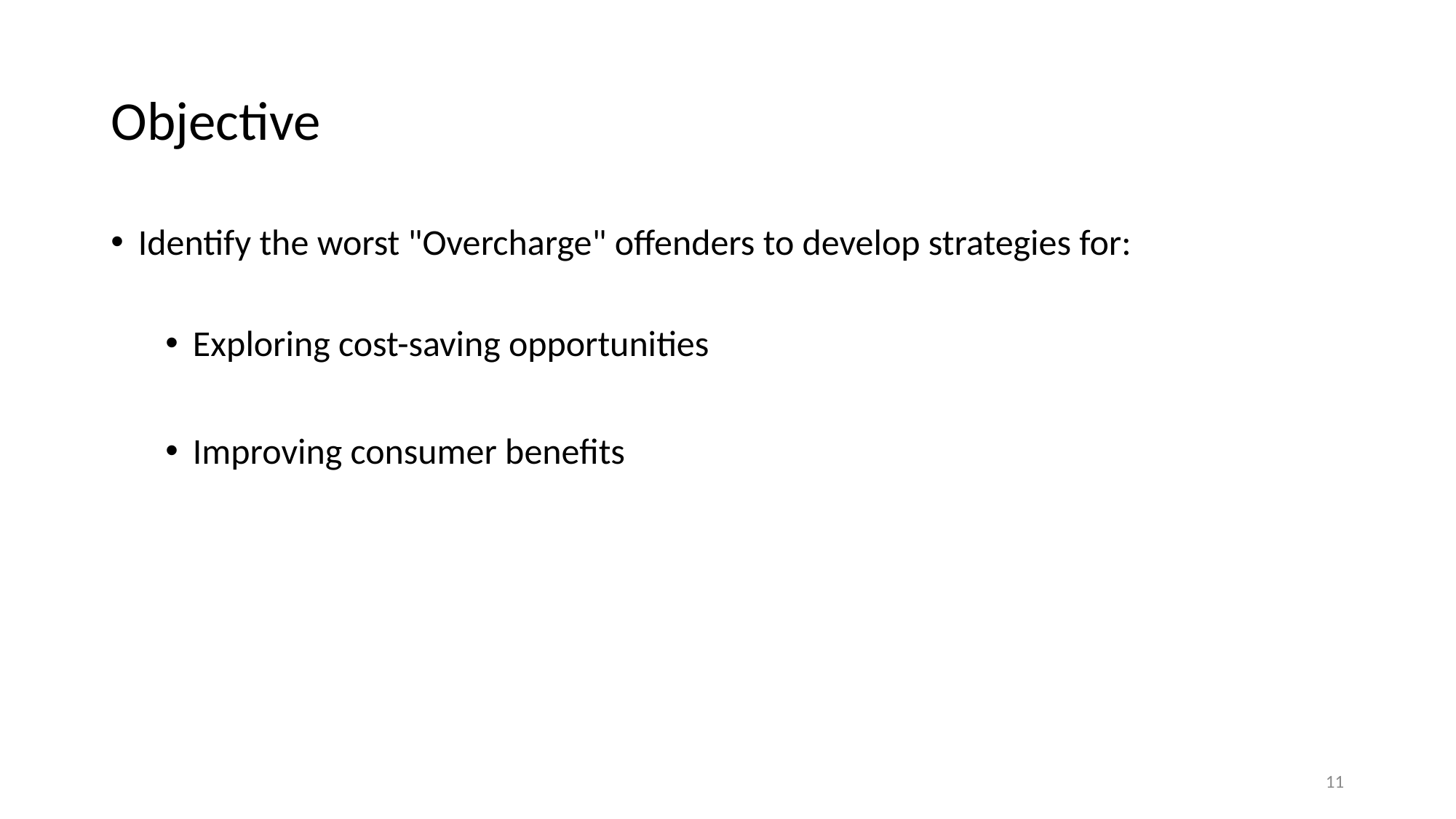

# Objective
Identify the worst "Overcharge" offenders to develop strategies for:

Exploring cost-saving opportunities

Improving consumer benefits
11